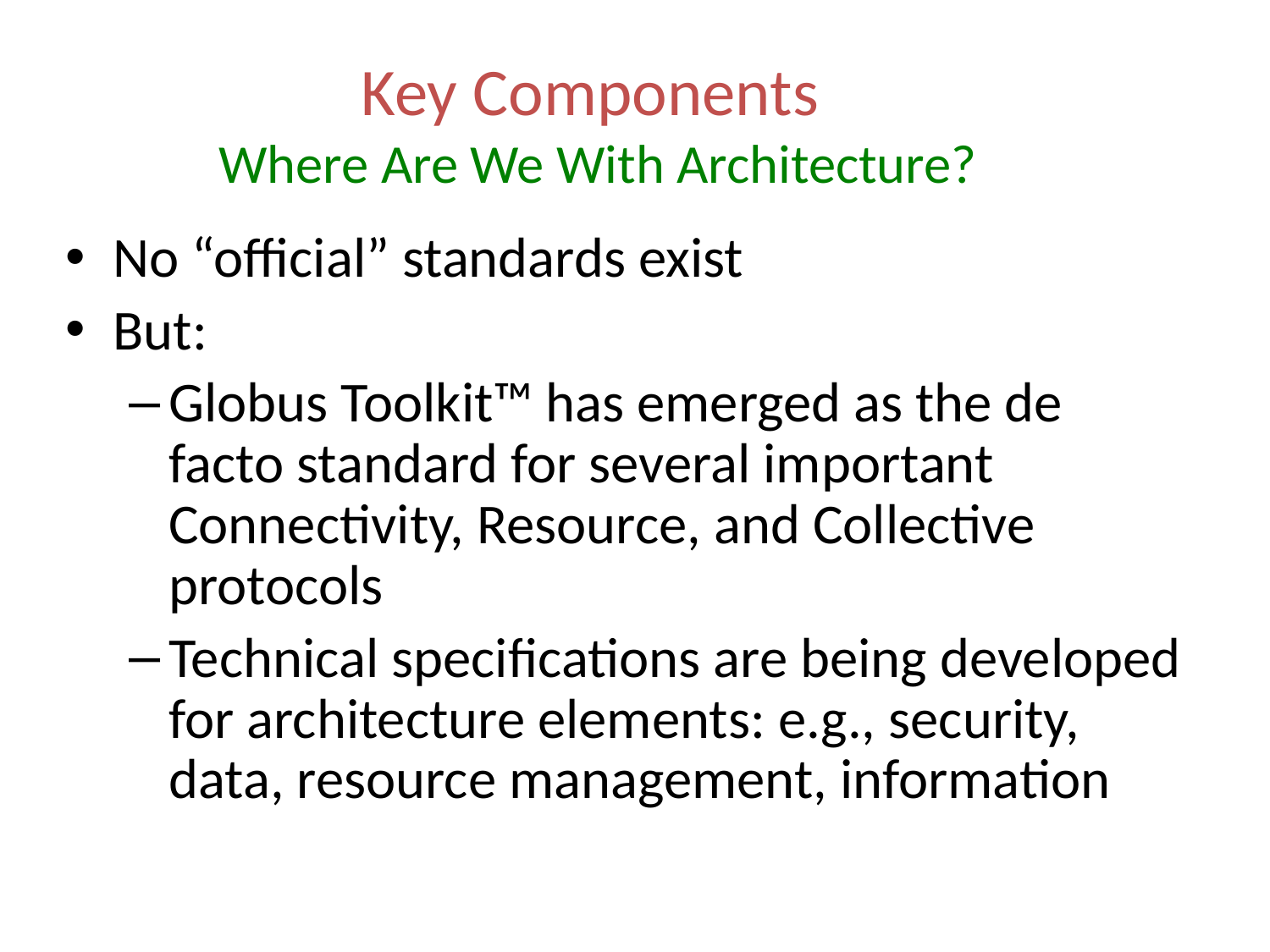

# Key Components Where Are We With Architecture?
No “official” standards exist
But:
Globus Toolkit™ has emerged as the de facto standard for several important Connectivity, Resource, and Collective protocols
Technical specifications are being developed for architecture elements: e.g., security, data, resource management, information